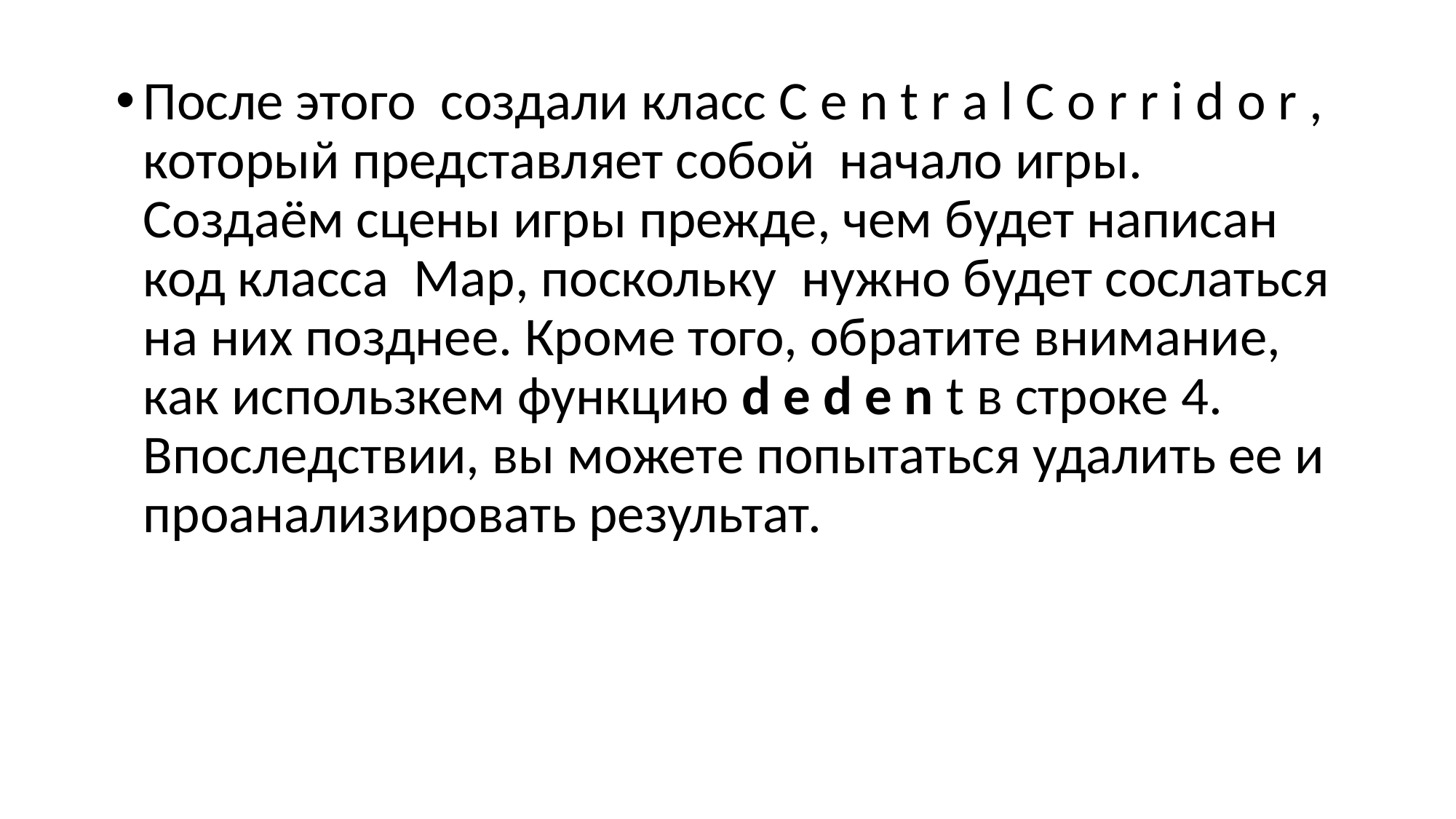

После этого  создали класс C e n t r a l C o r r i d o r , который представляет собой  начало игры. Создаём сцены игры прежде, чем будет написан код класса  Мар, поскольку  нужно будет сослаться на них позднее. Кроме того, обратите внимание, как использкем функцию d e d e n t в строке 4. Впоследствии, вы можете попытаться удалить ее и проанализировать результат.